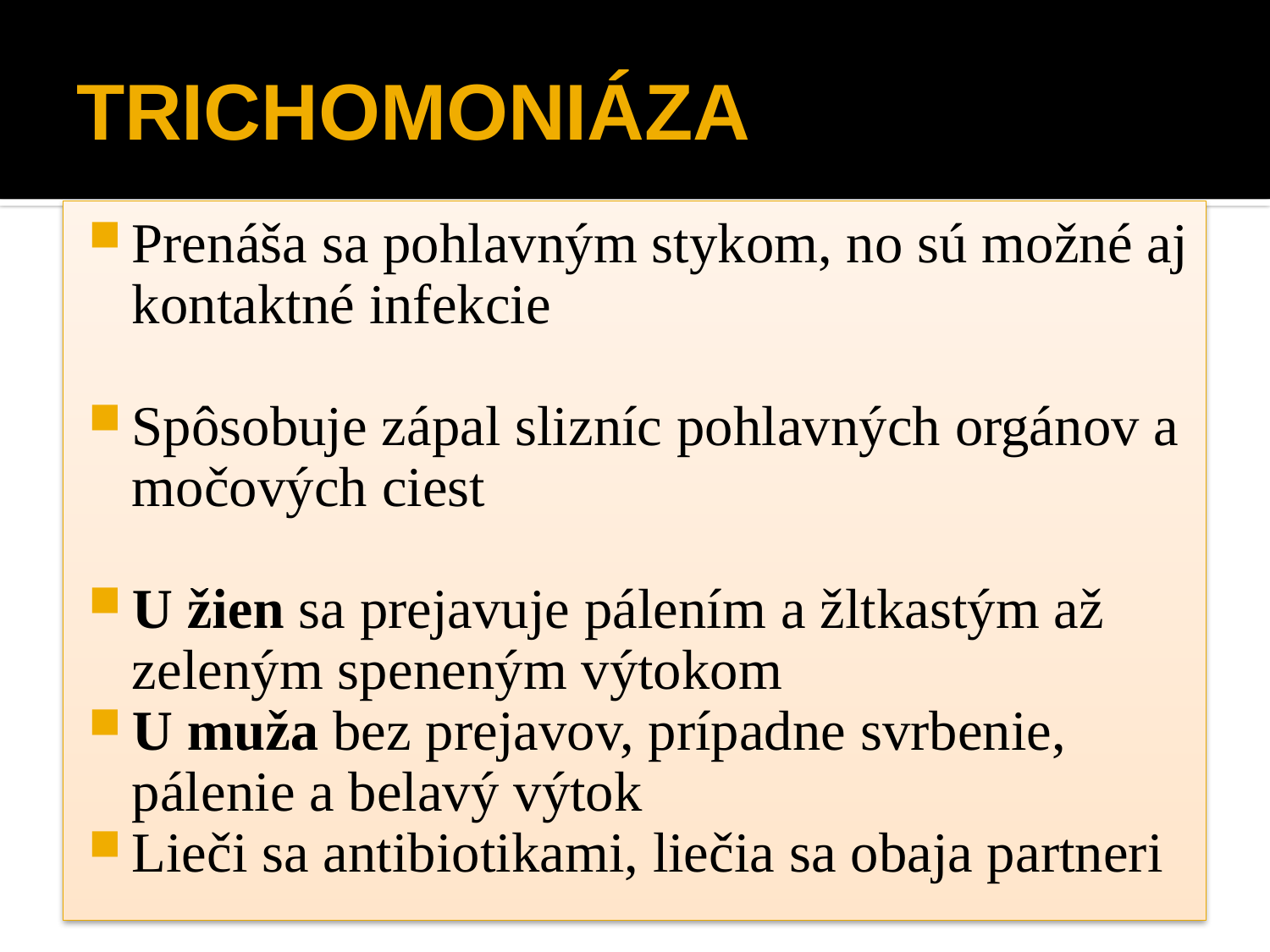

# TRICHOMONIÁZA
Prenáša sa pohlavným stykom, no sú možné aj kontaktné infekcie

Spôsobuje zápal slizníc pohlavných orgánov a močových ciest

U žien sa prejavuje pálením a žltkastým až zeleným speneným výtokom
U muža bez prejavov, prípadne svrbenie, pálenie a belavý výtok
Lieči sa antibiotikami, liečia sa obaja partneri